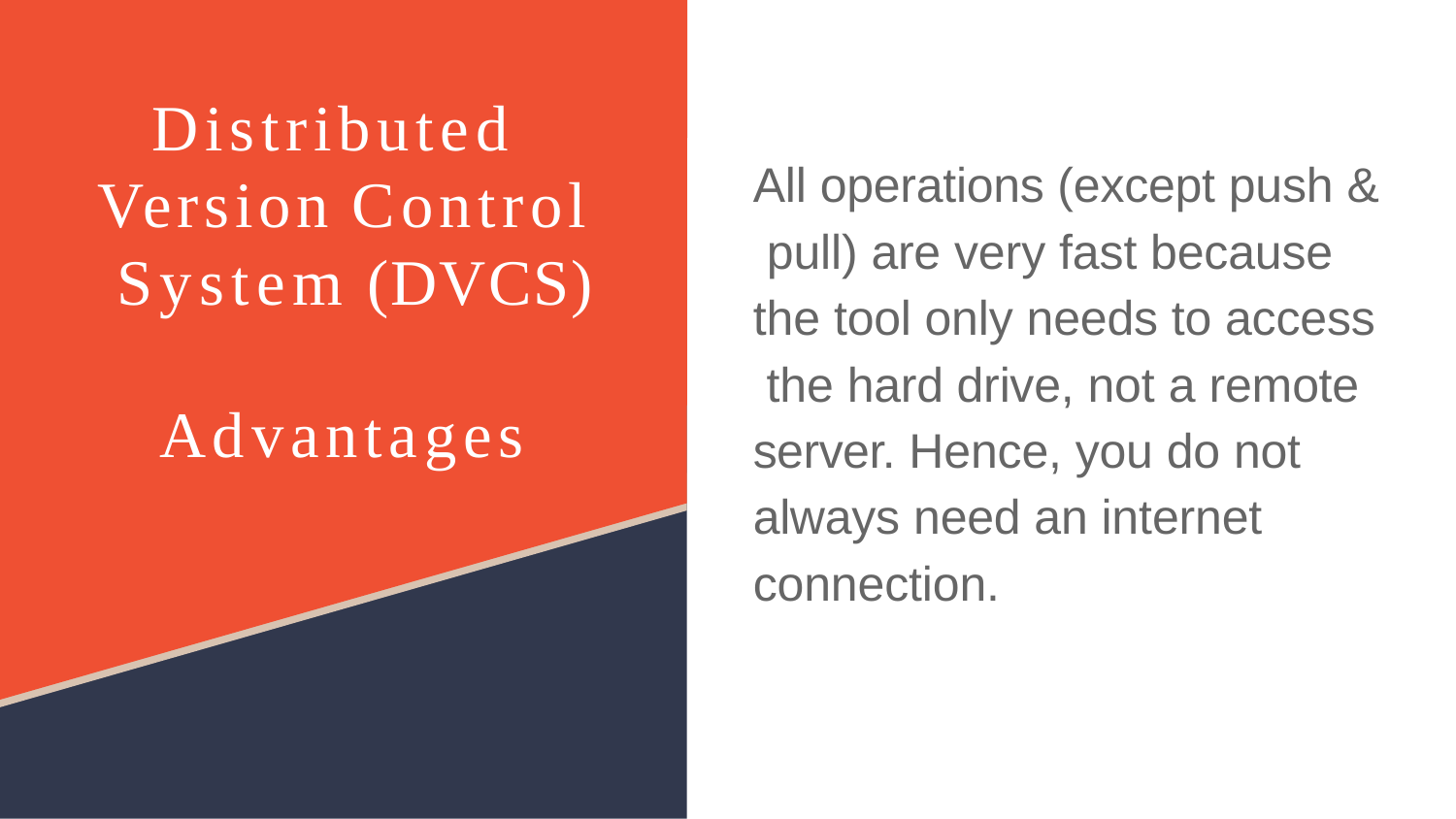

# Distributed  Version Control  System (DVCS)
All operations (except push &  pull) are very fast because  the tool only needs to access  the hard drive, not a remote  server. Hence, you do not  always need an internet  connection.
Advantages